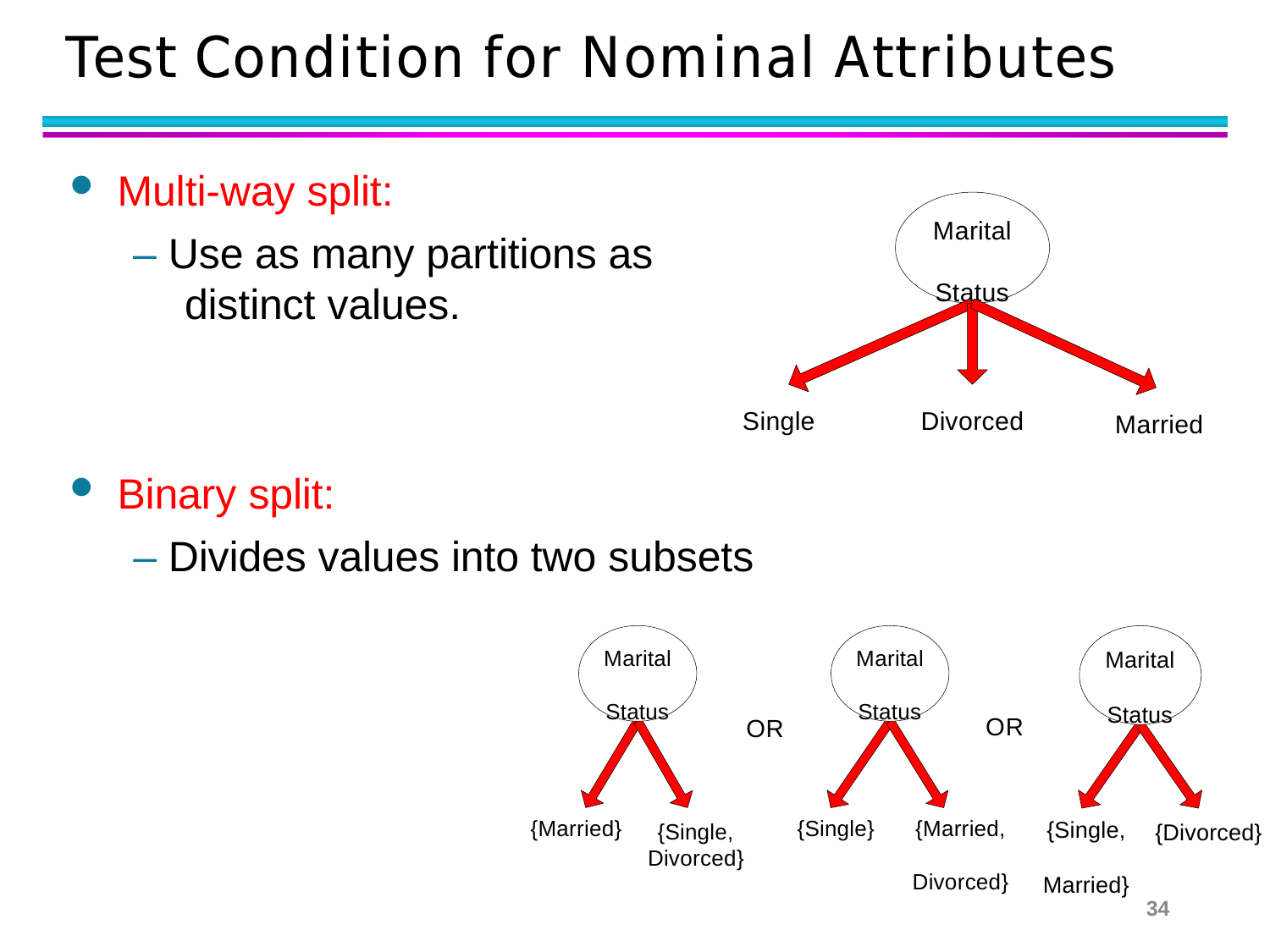

# Test Condition for Nominal Attributes

Multi-way split:
– Use as many partitions as  distinct values.

Marital  Status

Single
Divorced
Married
Binary split:
– Divides values into two subsets

Marital  Status
Marital  Status
Marital  Status
OR
OR
{Married}
{Single}
{Married,  Divorced}
{Single,  Married}
{Single,  Divorced}
{Divorced}
34